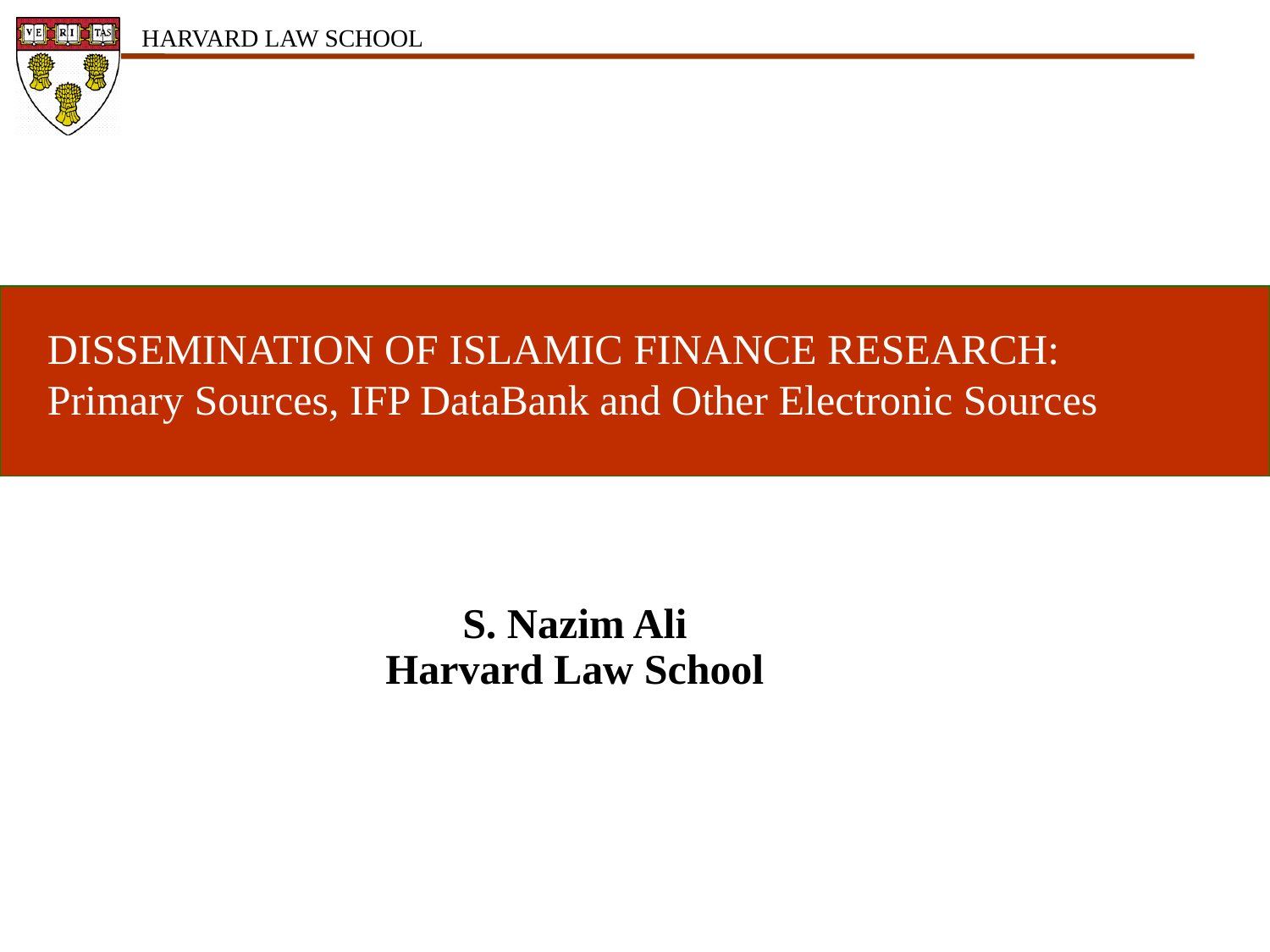

DISSEMINATION OF ISLAMIC FINANCE RESEARCH: Primary Sources, IFP DataBank and Other Electronic Sources
S. Nazim Ali
Harvard Law School